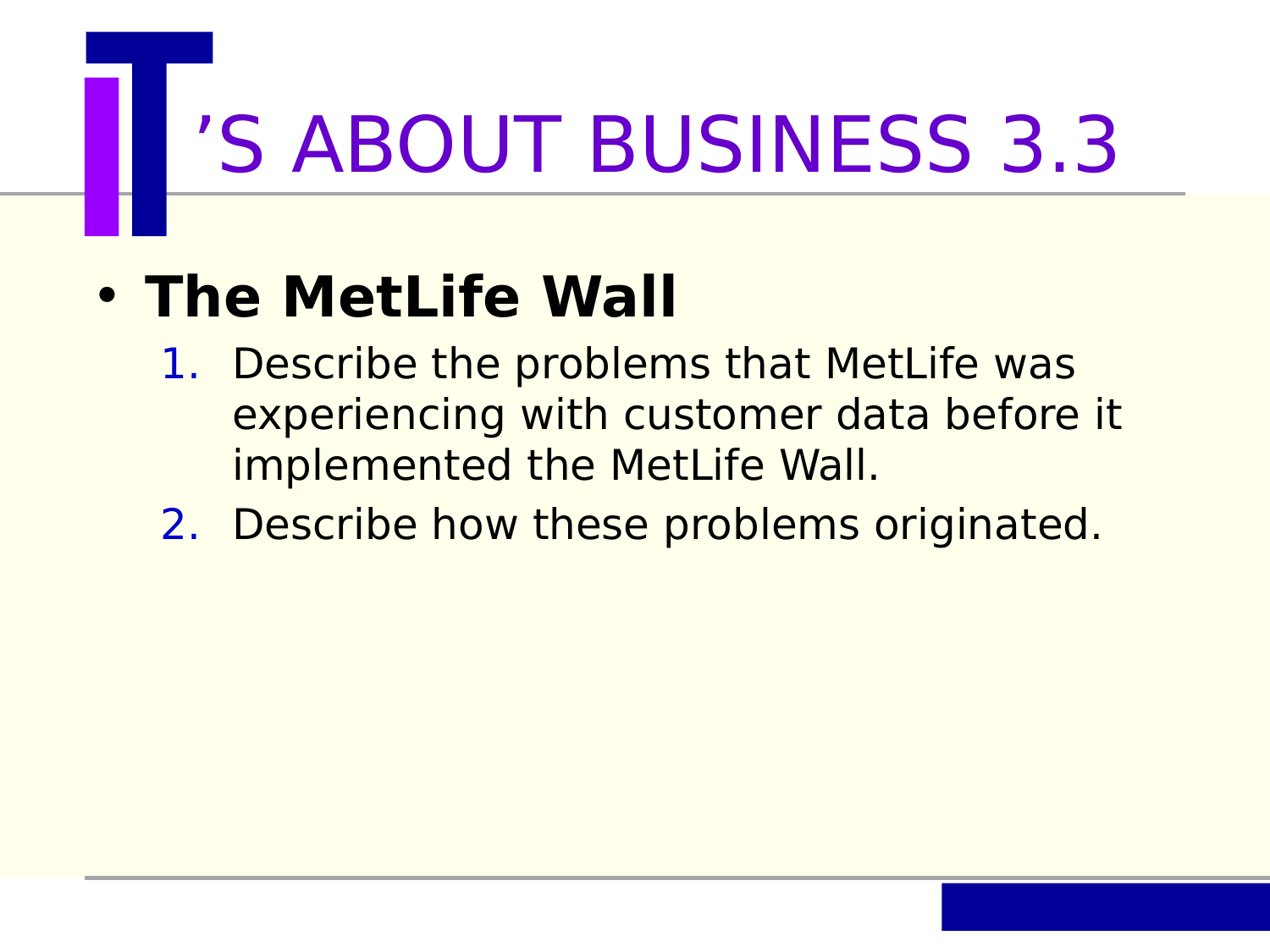

’S ABOUT BUSINESS 3.3
The MetLife Wall
Describe the problems that MetLife was experiencing with customer data before it implemented the MetLife Wall.
Describe how these problems originated.